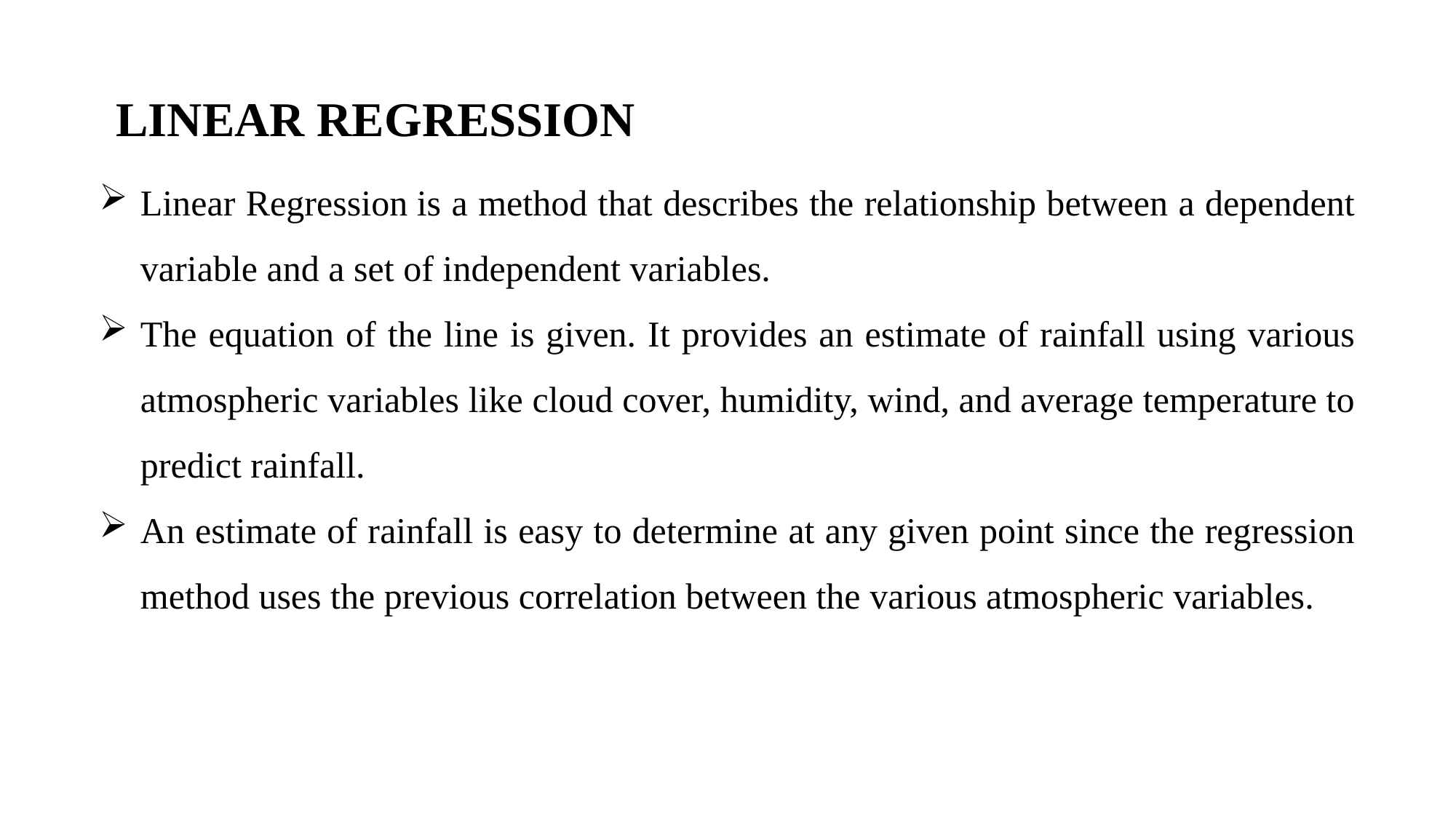

LINEAR REGRESSION
Linear Regression is a method that describes the relationship between a dependent variable and a set of independent variables.
The equation of the line is given. It provides an estimate of rainfall using various atmospheric variables like cloud cover, humidity, wind, and average temperature to predict rainfall.
An estimate of rainfall is easy to determine at any given point since the regression method uses the previous correlation between the various atmospheric variables.